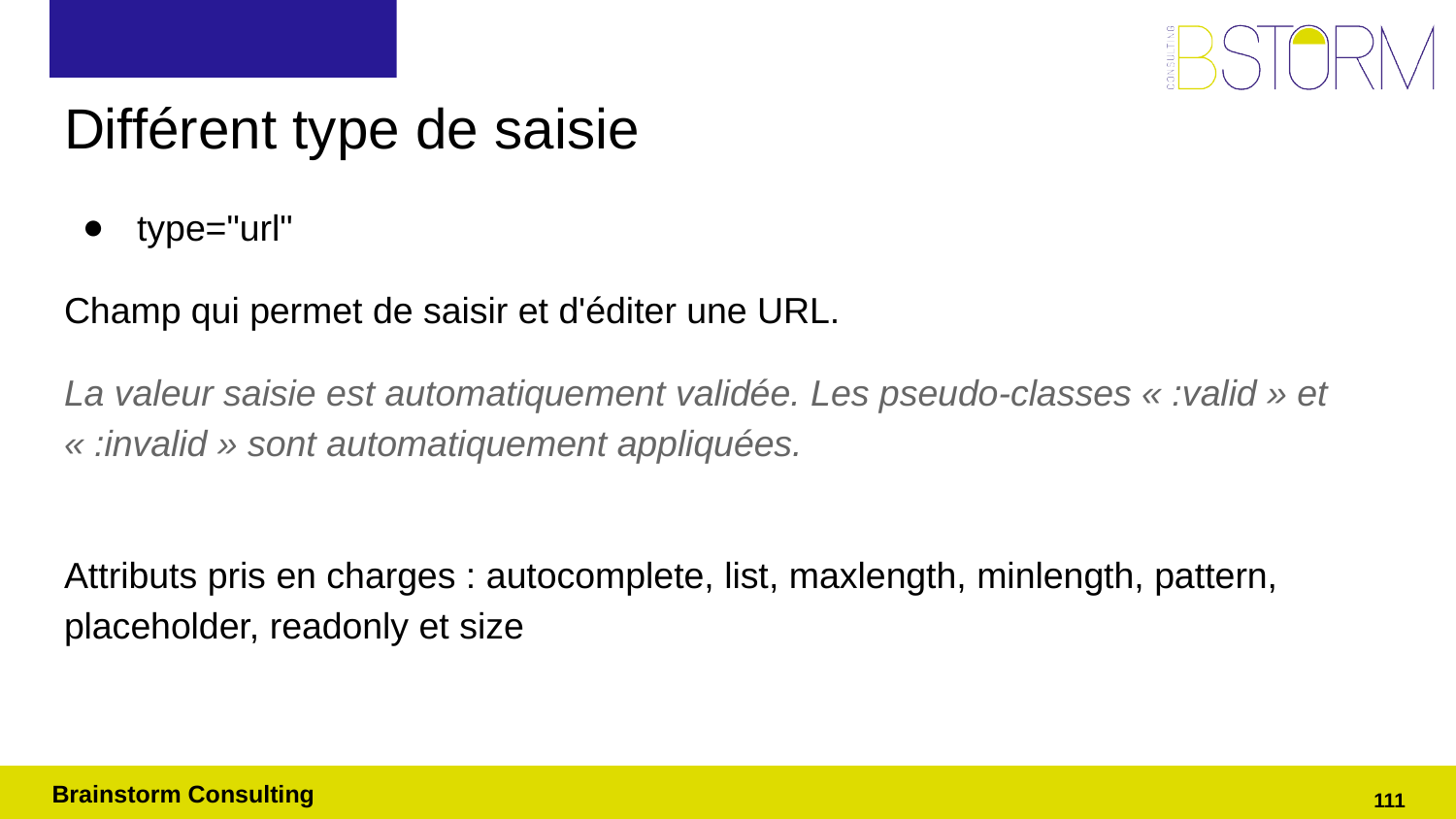

# Différent type de saisie
type="url"
Champ qui permet de saisir et d'éditer une URL.
La valeur saisie est automatiquement validée. Les pseudo-classes « :valid » et « :invalid » sont automatiquement appliquées.
Attributs pris en charges : autocomplete, list, maxlength, minlength, pattern, placeholder, readonly et size
111